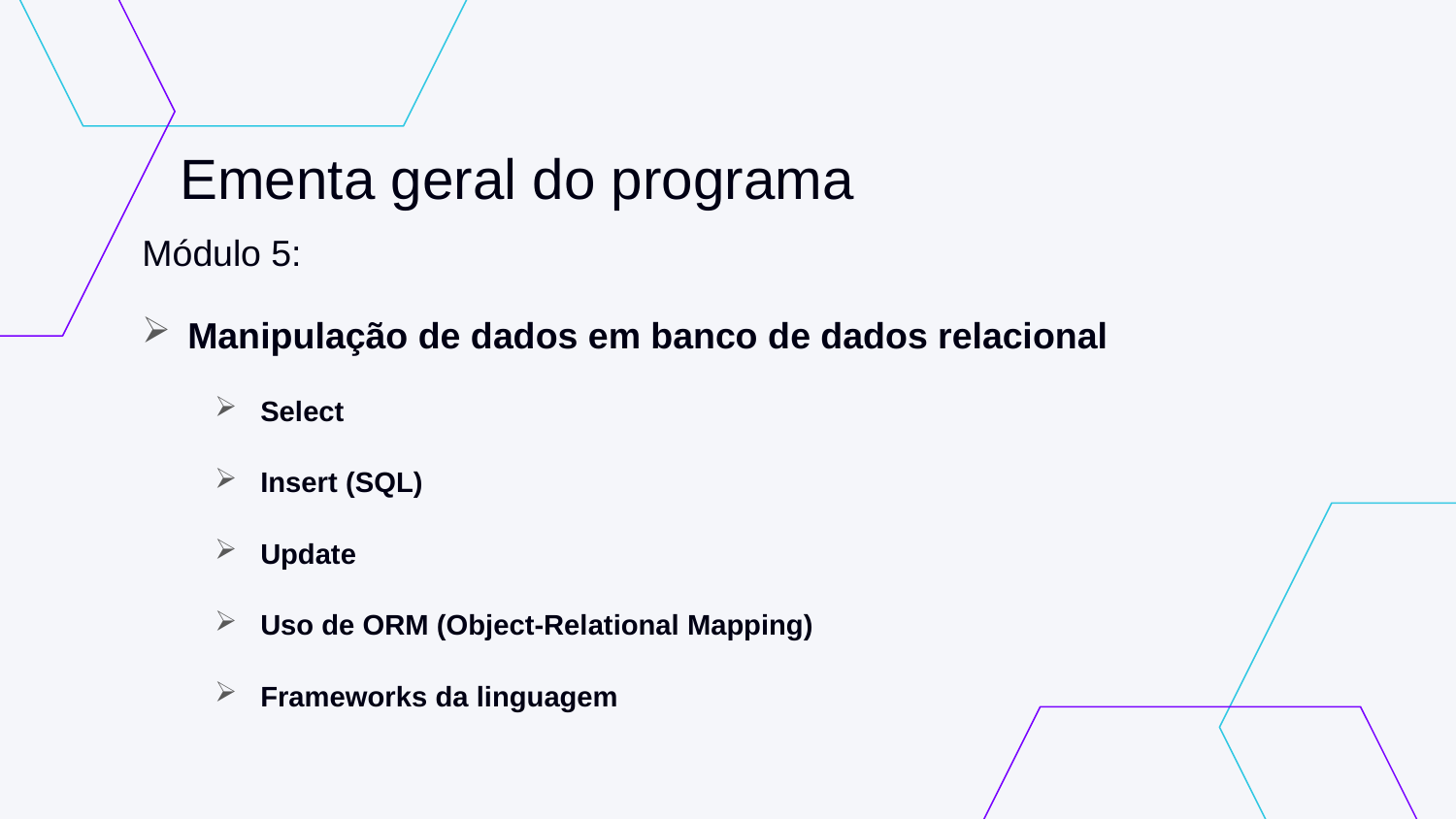

# Ementa geral do programa
Módulo 5:
Manipulação de dados em banco de dados relacional
Select
Insert (SQL)
Update
Uso de ORM (Object-Relational Mapping)
Frameworks da linguagem